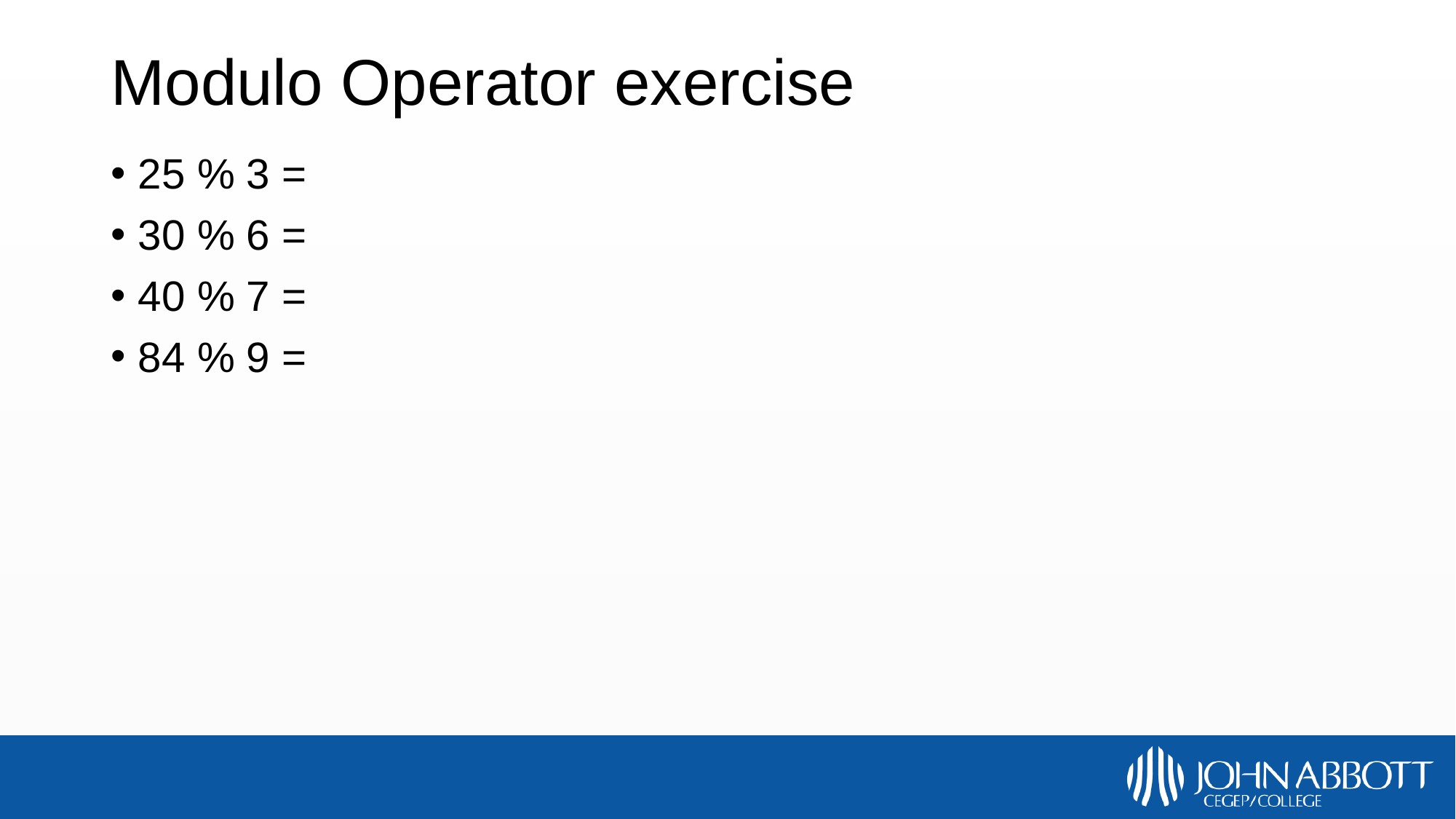

# Modulo Operator exercise
25 % 3 =
30 % 6 =
40 % 7 =
84 % 9 =